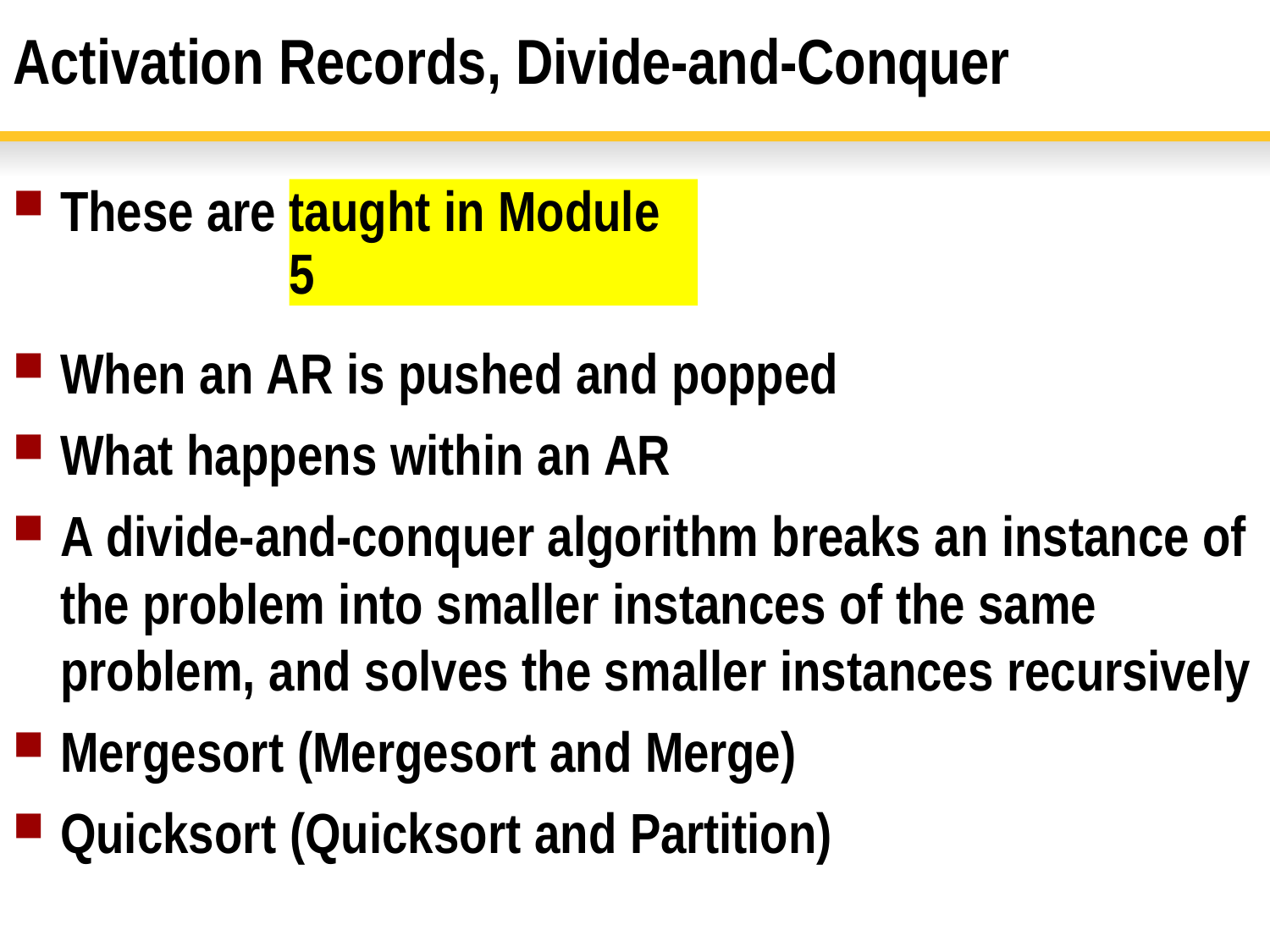

# Activation Records, Divide-and-Conquer
These are
taught in Module 5
When an AR is pushed and popped
What happens within an AR
A divide-and-conquer algorithm breaks an instance of the problem into smaller instances of the same problem, and solves the smaller instances recursively
Mergesort (Mergesort and Merge)
Quicksort (Quicksort and Partition)